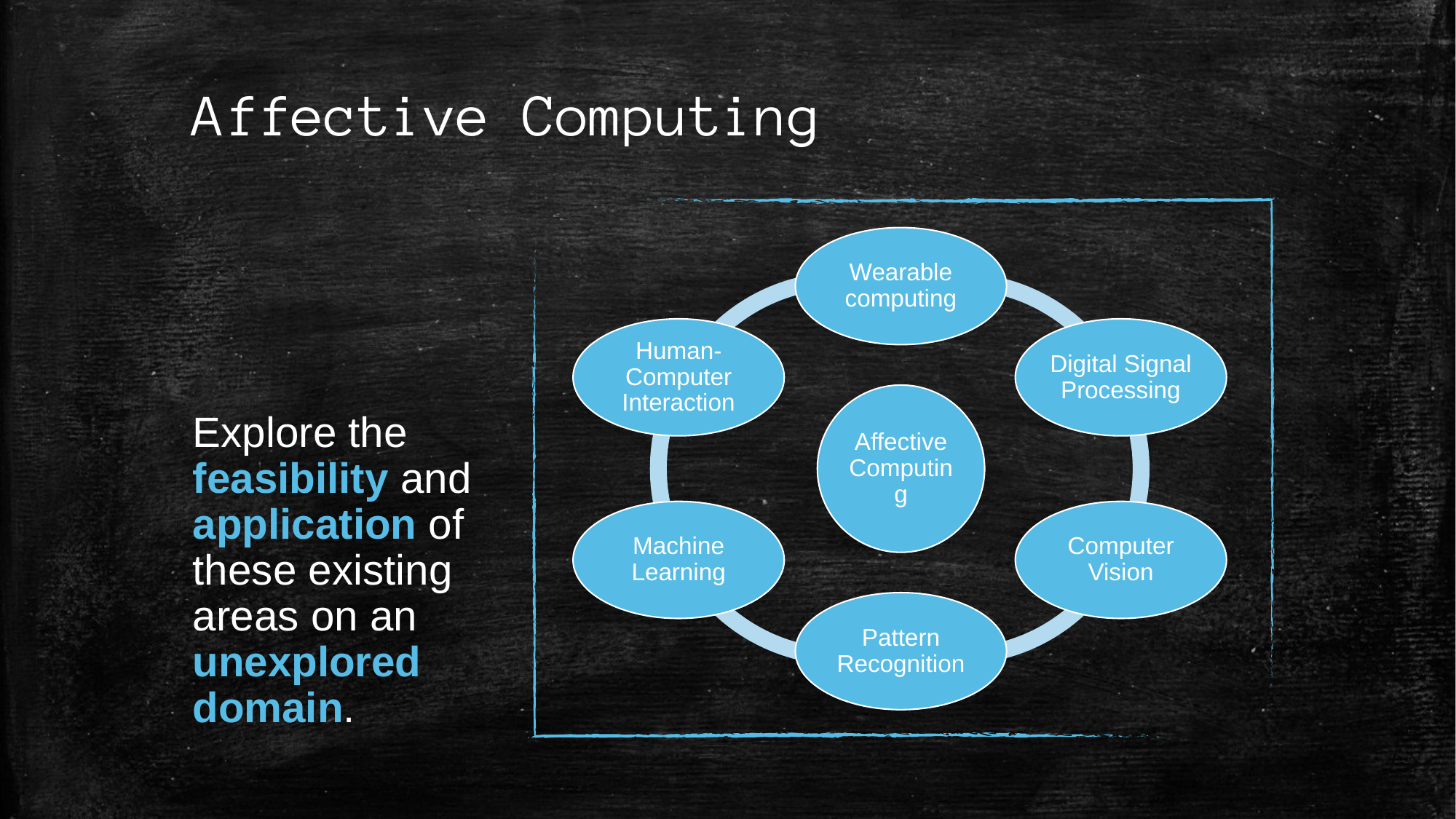

# Affective Computing
Affective Computing
Wearable computing
Digital Signal Processing
Computer Vision
Pattern Recognition
Machine Learning
Human-Computer Interaction
Explore the feasibility and application of these existing areas on an unexplored domain.